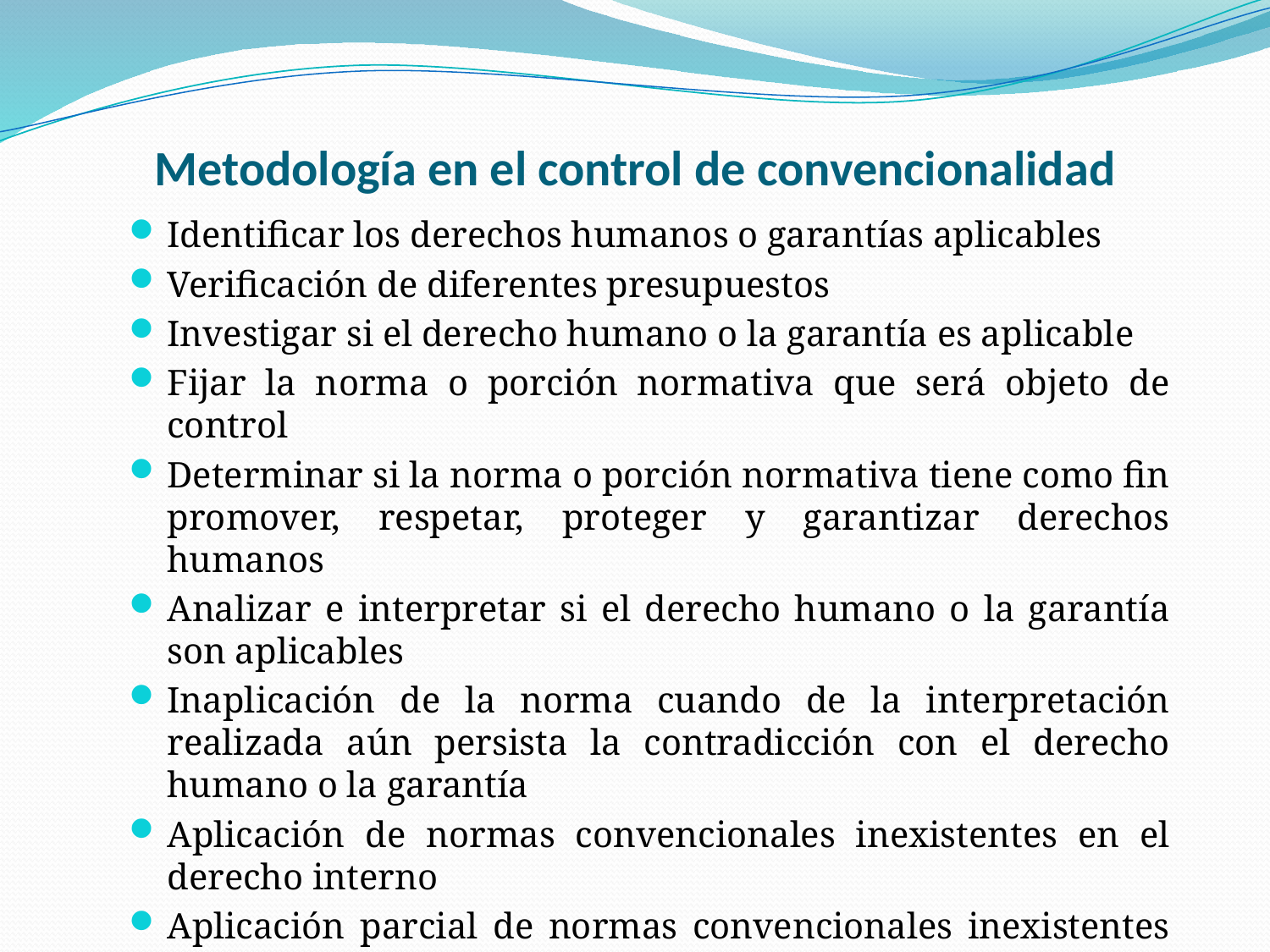

# Metodología en el control de convencionalidad
Identificar los derechos humanos o garantías aplicables
Verificación de diferentes presupuestos
Investigar si el derecho humano o la garantía es aplicable
Fijar la norma o porción normativa que será objeto de control
Determinar si la norma o porción normativa tiene como fin promover, respetar, proteger y garantizar derechos humanos
Analizar e interpretar si el derecho humano o la garantía son aplicables
Inaplicación de la norma cuando de la interpretación realizada aún persista la contradicción con el derecho humano o la garantía
Aplicación de normas convencionales inexistentes en el derecho interno
Aplicación parcial de normas convencionales inexistentes en el derecho interno